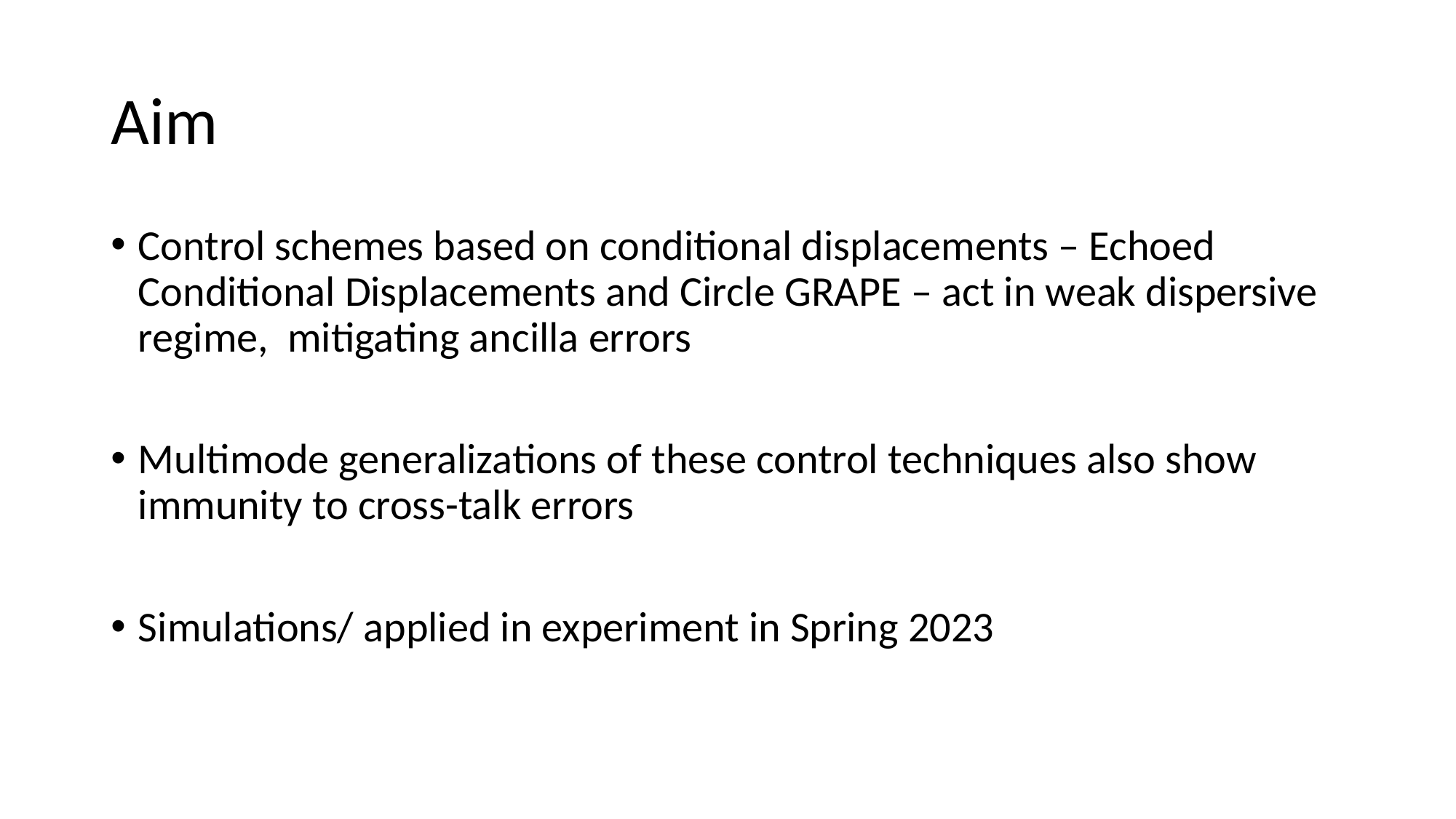

# Aim
Control schemes based on conditional displacements – Echoed Conditional Displacements and Circle GRAPE – act in weak dispersive regime,  mitigating ancilla errors

Multimode generalizations of these control techniques also show immunity to cross-talk errors

Simulations/ applied in experiment in Spring 2023